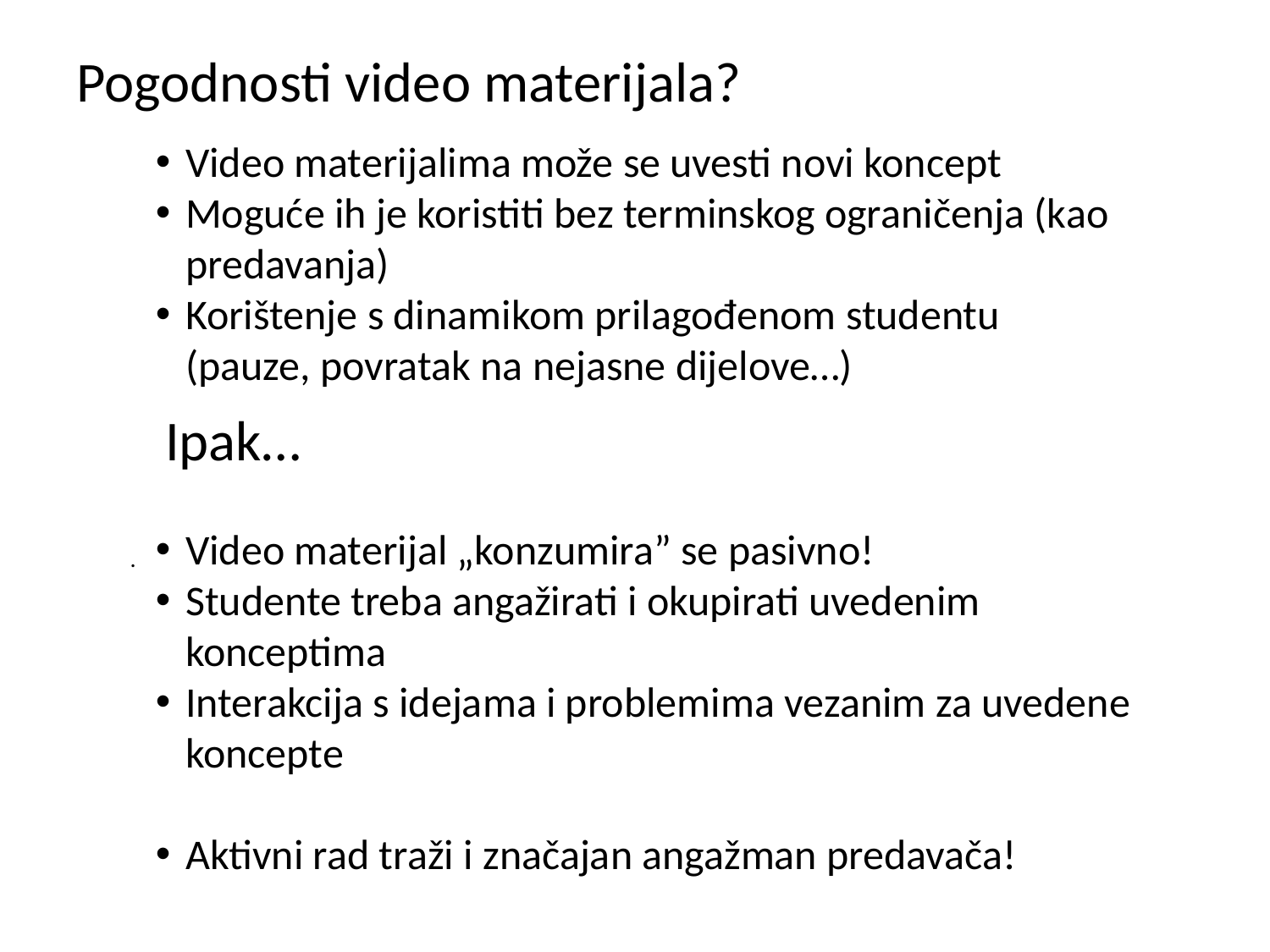

Pogodnosti video materijala?
Video materijalima može se uvesti novi koncept
Moguće ih je koristiti bez terminskog ograničenja (kao predavanja)
Korištenje s dinamikom prilagođenom studentu (pauze, povratak na nejasne dijelove…)
 Ipak…

Video materijal „konzumira” se pasivno!
Studente treba angažirati i okupirati uvedenim konceptima
Interakcija s idejama i problemima vezanim za uvedene koncepte

Aktivni rad traži i značajan angažman predavača!
.